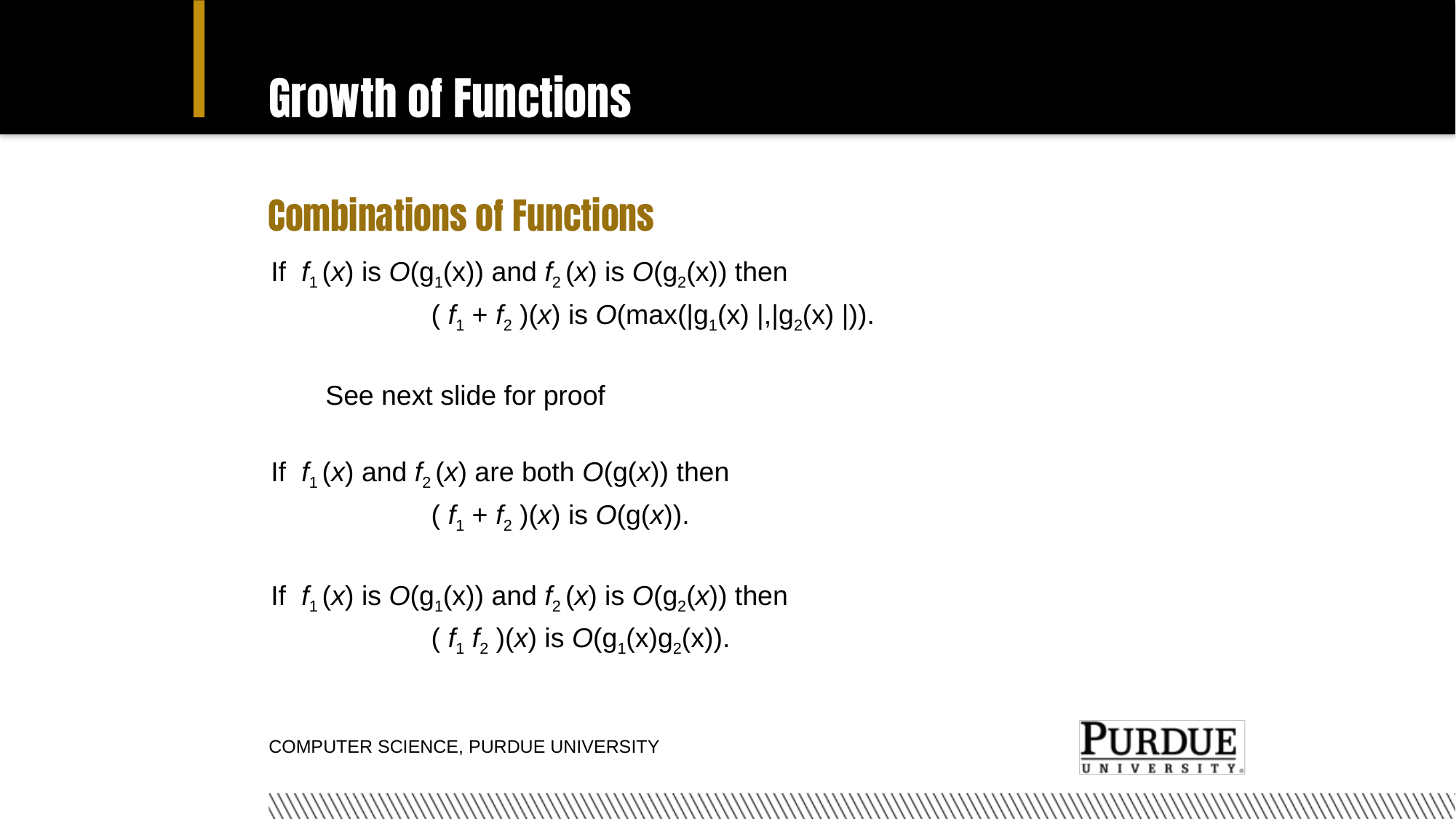

# Growth of Functions
Combinations of Functions
If  f1 (x) is O(g1(x)) and f2 (x) is O(g2(x)) then
                     ( f1 + f2 )(x) is O(max(|g1(x) |,|g2(x) |)).

See next slide for proof

If  f1 (x) and f2 (x) are both O(g(x)) then
                     ( f1 + f2 )(x) is O(g(x)).

If  f1 (x) is O(g1(x)) and f2 (x) is O(g2(x)) then
                     ( f1 f2 )(x) is O(g1(x)g2(x)).

Computer Science, Purdue University